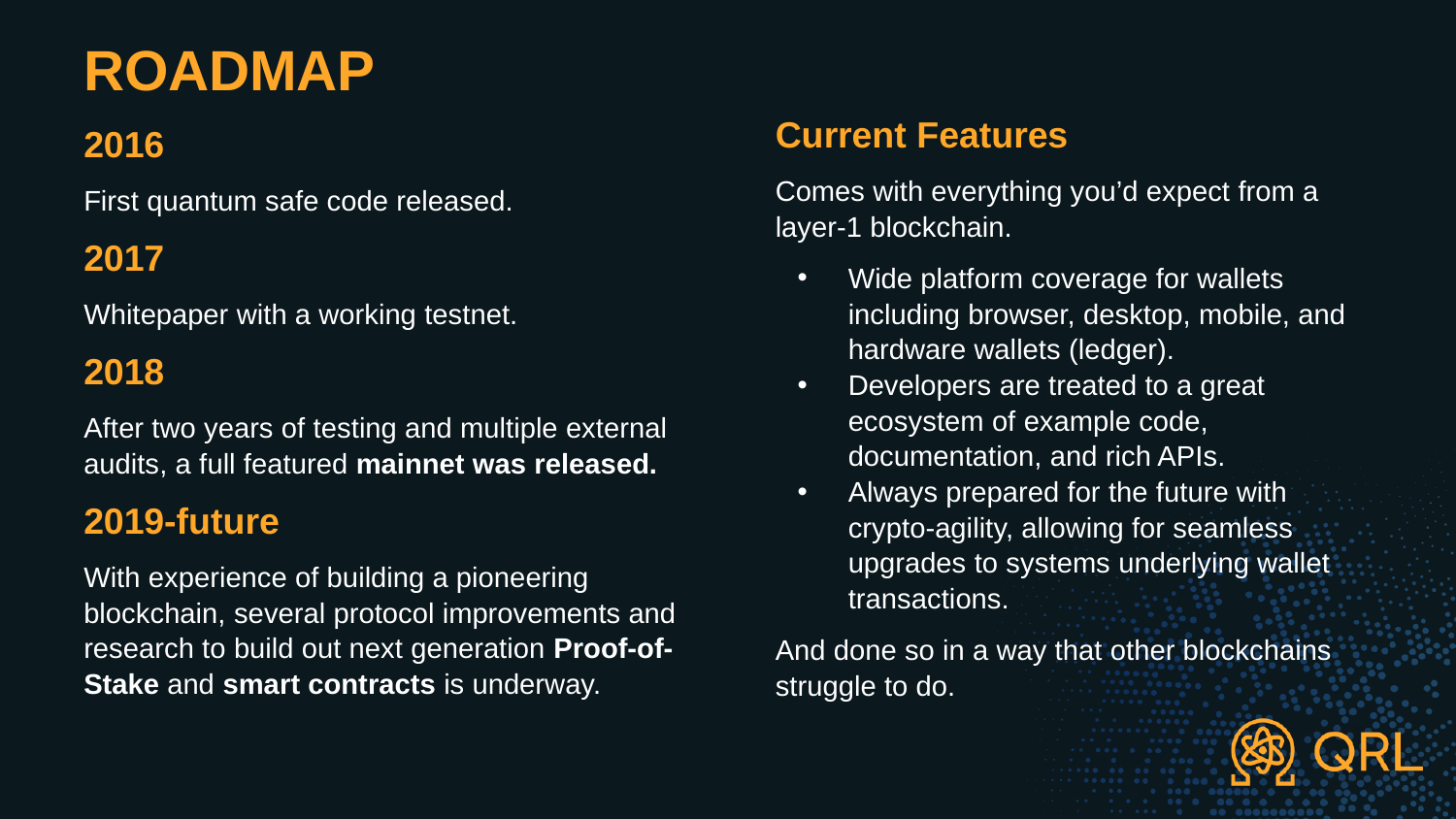

# ROADMAP
Current Features
Comes with everything you’d expect from a layer-1 blockchain.
Wide platform coverage for wallets including browser, desktop, mobile, and hardware wallets (ledger).
Developers are treated to a great ecosystem of example code, documentation, and rich APIs.
Always prepared for the future with crypto-agility, allowing for seamless upgrades to systems underlying wallet transactions.
And done so in a way that other blockchains struggle to do.
2016
First quantum safe code released.
2017
Whitepaper with a working testnet.
2018
After two years of testing and multiple external audits, a full featured mainnet was released.
2019-future
With experience of building a pioneering blockchain, several protocol improvements and research to build out next generation Proof-of-Stake and smart contracts is underway.